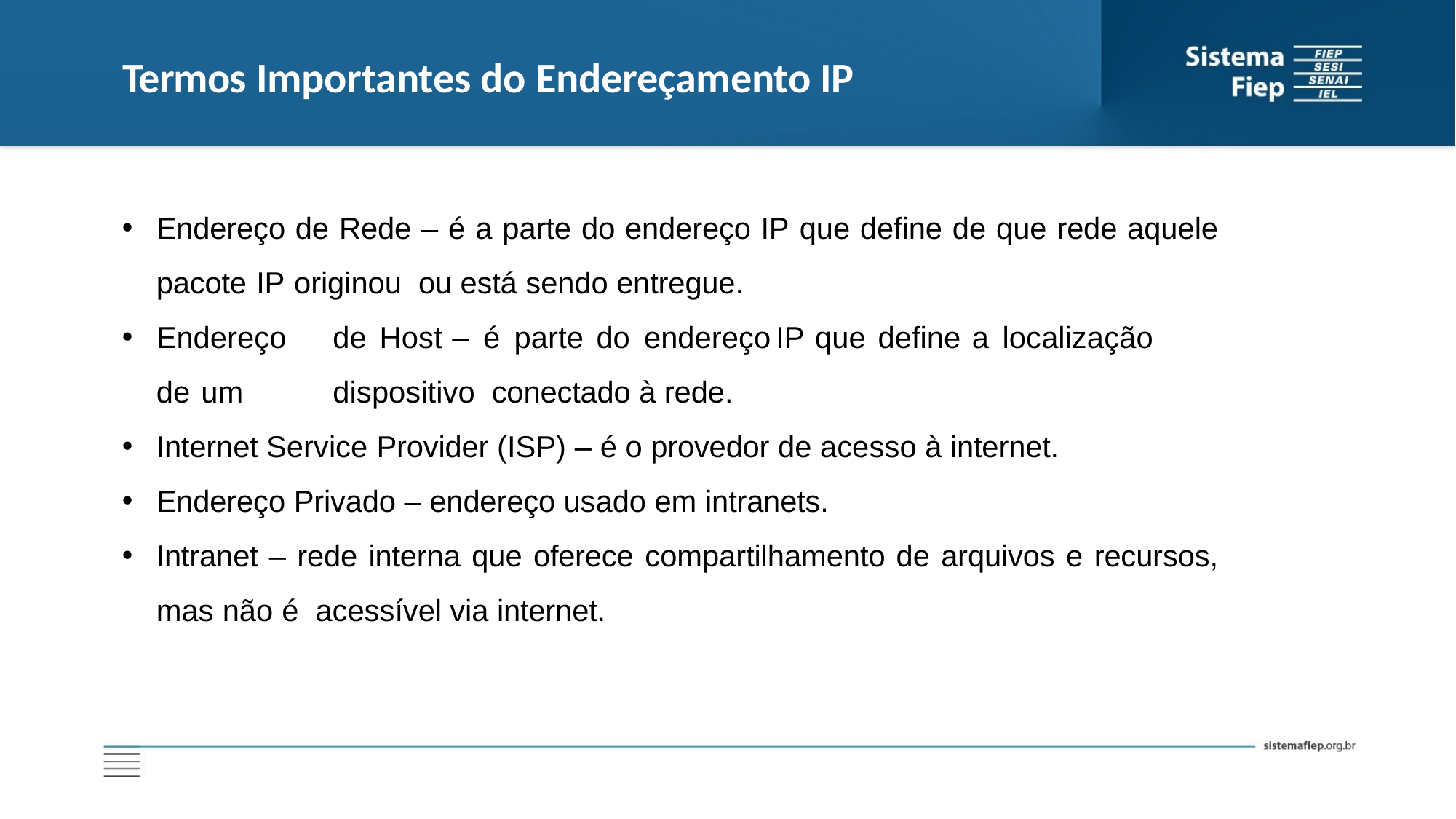

# Termos Importantes do Endereçamento IP
Endereço de Rede – é a parte do endereço IP que define de que rede aquele pacote IP originou  ou está sendo entregue.
Endereço	de	Host	–	é	parte	do	endereço	IP	que	define	a	localização	de	um	dispositivo  conectado à rede.
Internet Service Provider (ISP) – é o provedor de acesso à internet.
Endereço Privado – endereço usado em intranets.
Intranet – rede interna que oferece compartilhamento de arquivos e recursos, mas não é  acessível via internet.